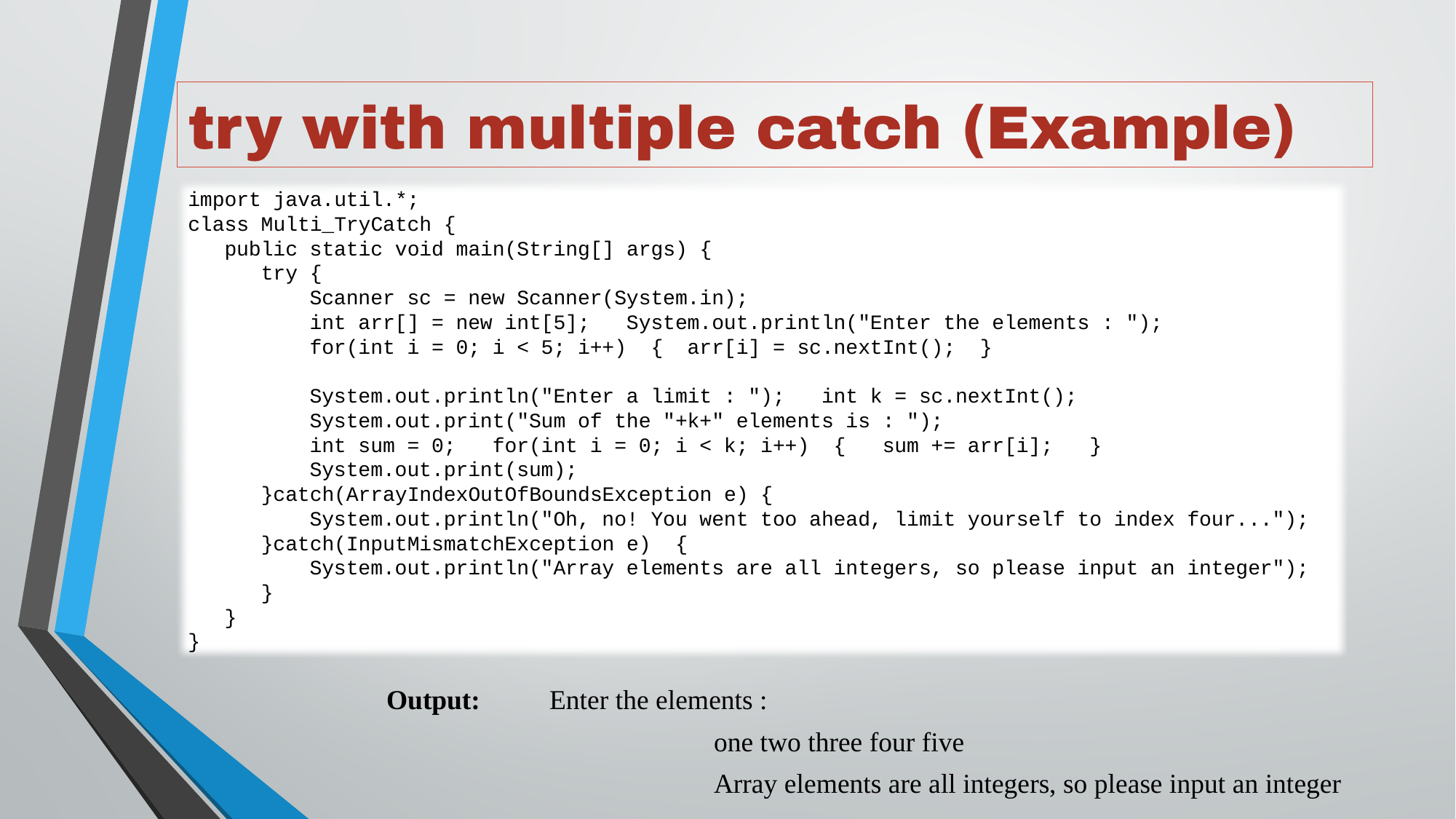

# try with multiple catch (Example)
import java.util.*;
class Multi_TryCatch {
   public static void main(String[] args) {
      try {
          Scanner sc = new Scanner(System.in);
          int arr[] = new int[5];   System.out.println("Enter the elements : ");
          for(int i = 0; i < 5; i++)  {  arr[i] = sc.nextInt();  }

          System.out.println("Enter a limit : ");   int k = sc.nextInt();
          System.out.print("Sum of the "+k+" elements is : ");
          int sum = 0;   for(int i = 0; i < k; i++)  {   sum += arr[i];   }
          System.out.print(sum);
      }catch(ArrayIndexOutOfBoundsException e) {
          System.out.println("Oh, no! You went too ahead, limit yourself to index four...");
      }catch(InputMismatchException e)  {
          System.out.println("Array elements are all integers, so please input an integer");
      }
   }
}
Output:          Enter the elements :
			one two three four five
			Array elements are all integers, so please input an integer